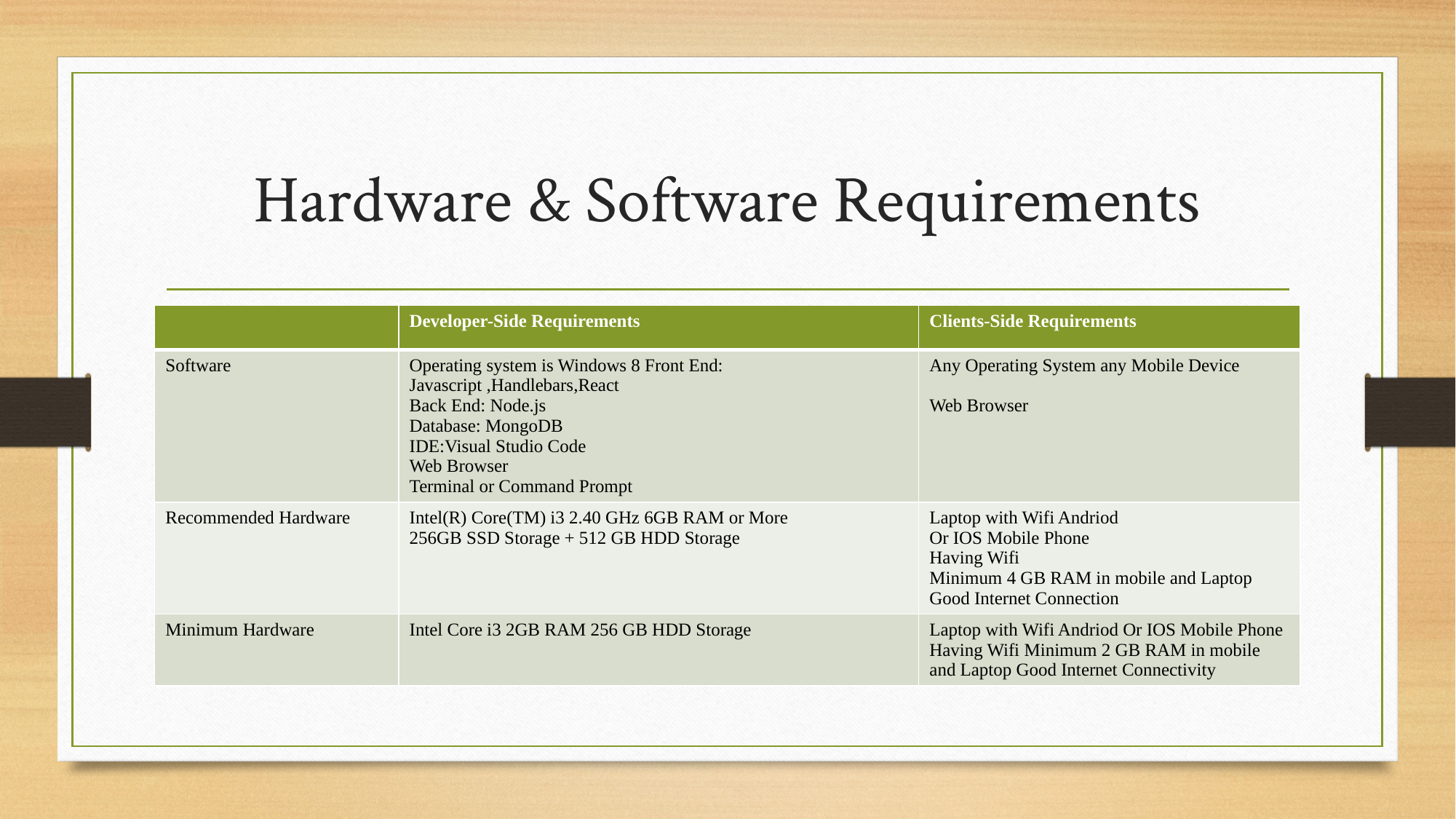

# Hardware & Software Requirements
|  | Developer-Side Requirements | Clients-Side Requirements |
| --- | --- | --- |
| Software | Operating system is Windows 8 Front End: Javascript ,Handlebars,React Back End: Node.js Database: MongoDB IDE:Visual Studio Code Web Browser Terminal or Command Prompt | Any Operating System any Mobile Device Web Browser |
| Recommended Hardware | Intel(R) Core(TM) i3 2.40 GHz 6GB RAM or More 256GB SSD Storage + 512 GB HDD Storage | Laptop with Wifi Andriod Or IOS Mobile Phone Having Wifi Minimum 4 GB RAM in mobile and Laptop Good Internet Connection |
| Minimum Hardware | Intel Core i3 2GB RAM 256 GB HDD Storage | Laptop with Wifi Andriod Or IOS Mobile Phone Having Wifi Minimum 2 GB RAM in mobile and Laptop Good Internet Connectivity |